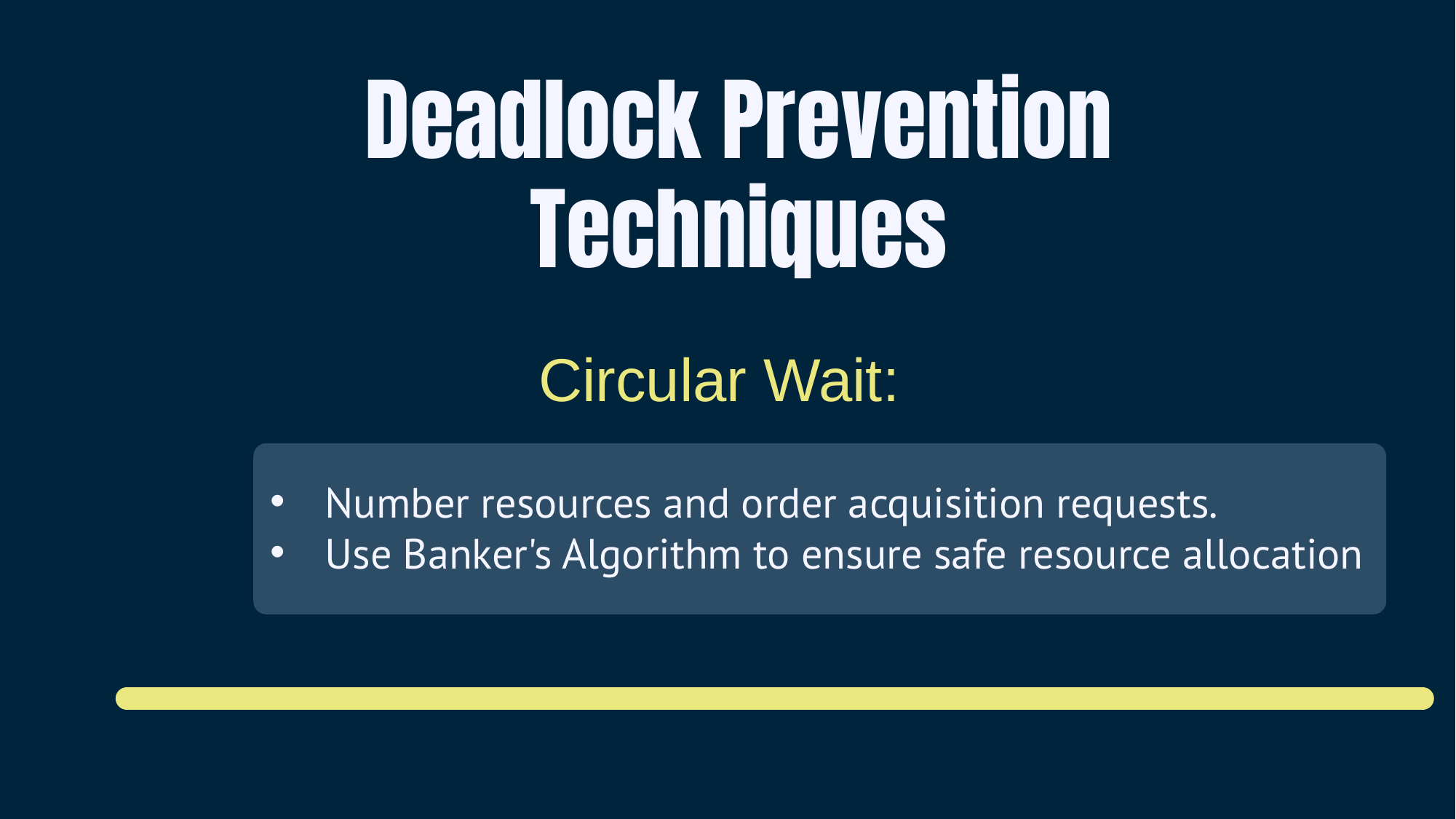

Deadlock Prevention Techniques
Circular Wait:

Number resources and order acquisition requests.
Use Banker's Algorithm to ensure safe resource allocation